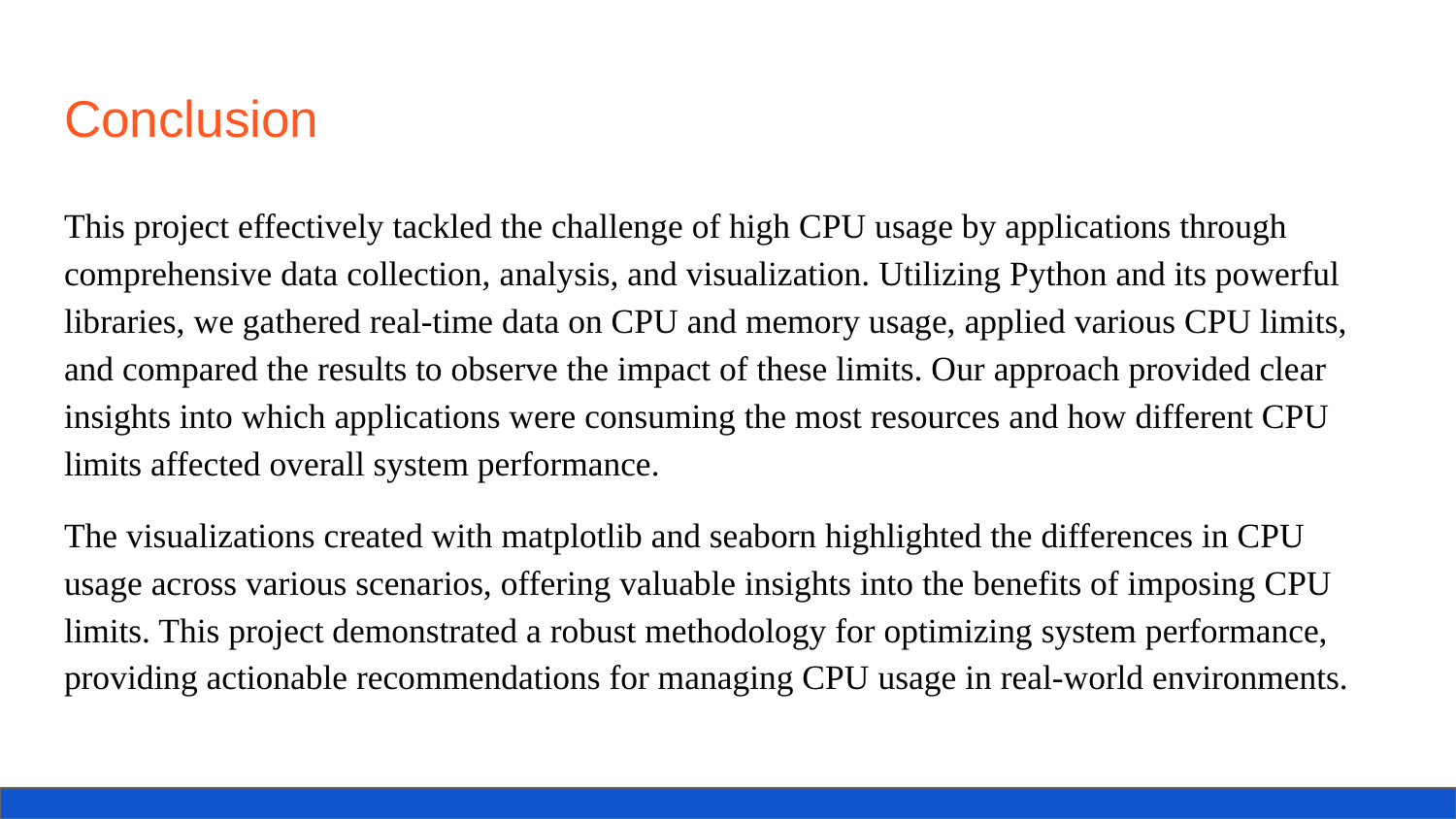

# Conclusion
This project effectively tackled the challenge of high CPU usage by applications through comprehensive data collection, analysis, and visualization. Utilizing Python and its powerful libraries, we gathered real-time data on CPU and memory usage, applied various CPU limits, and compared the results to observe the impact of these limits. Our approach provided clear insights into which applications were consuming the most resources and how different CPU limits affected overall system performance.
The visualizations created with matplotlib and seaborn highlighted the differences in CPU usage across various scenarios, offering valuable insights into the benefits of imposing CPU limits. This project demonstrated a robust methodology for optimizing system performance, providing actionable recommendations for managing CPU usage in real-world environments.